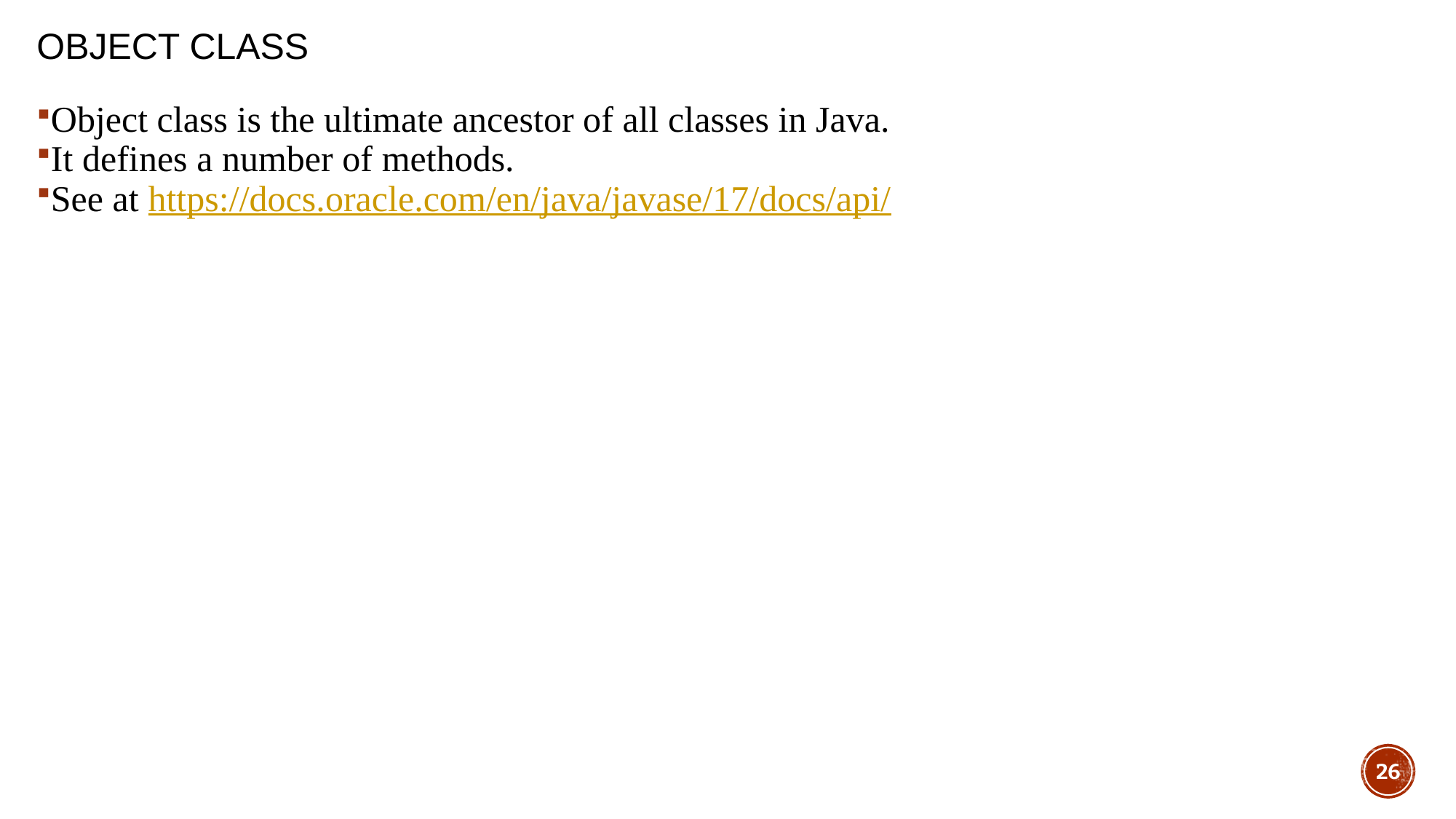

# Object Class
Object class is the ultimate ancestor of all classes in Java.
It defines a number of methods.
See at https://docs.oracle.com/en/java/javase/17/docs/api/

26